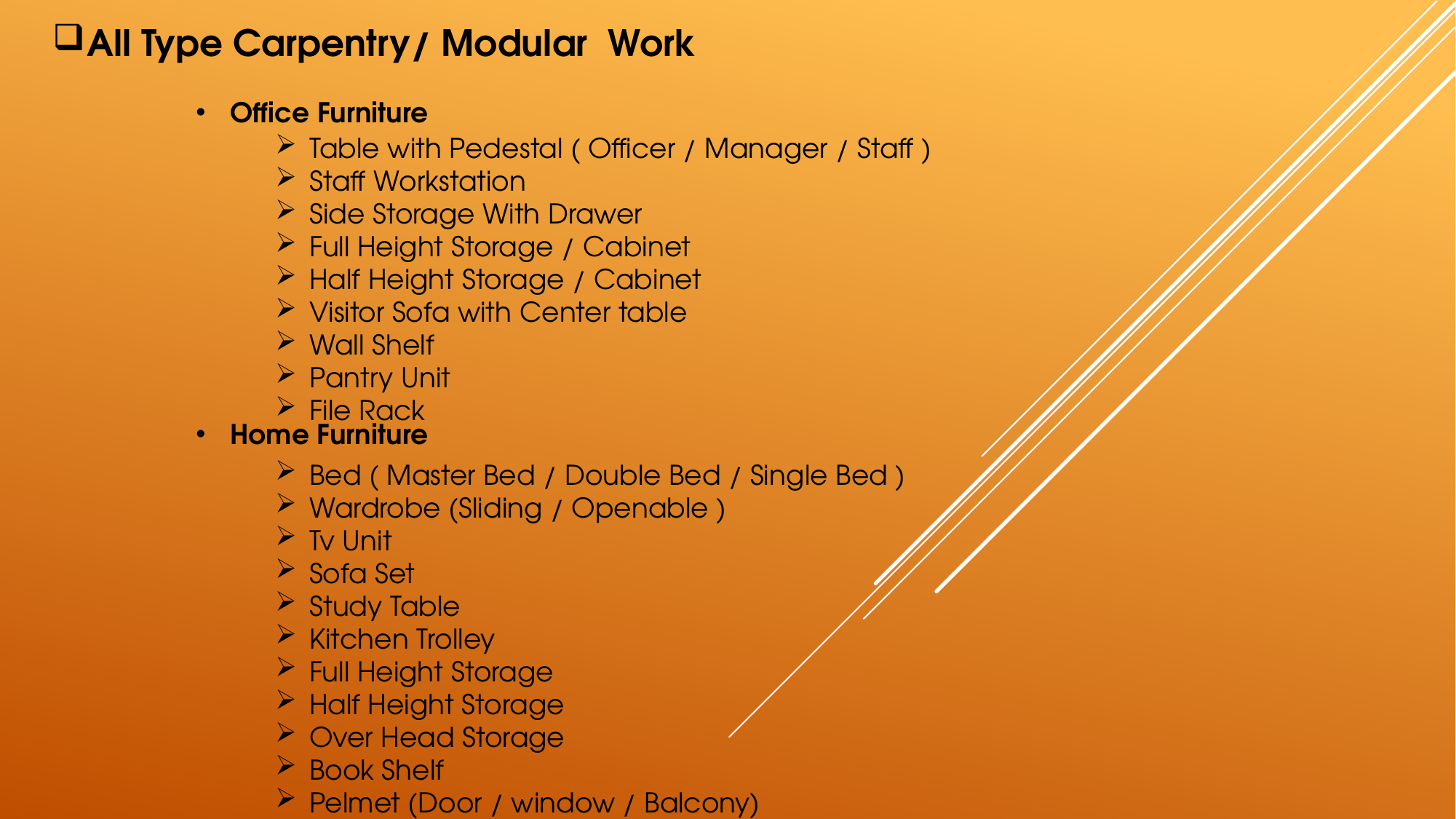

All Type Carpentry/ Modular  Work
Office Furniture
Table with Pedestal ( Officer / Manager / Staff )
Staff Workstation
Side Storage With Drawer
Full Height Storage / Cabinet
Half Height Storage / Cabinet
Visitor Sofa with Center table
Wall Shelf
Pantry Unit
File Rack
Home Furniture
Bed ( Master Bed / Double Bed / Single Bed )
Wardrobe (Sliding / Openable )
Tv Unit
Sofa Set
Study Table
Kitchen Trolley
Full Height Storage
Half Height Storage
Over Head Storage
Book Shelf
Pelmet (Door / window / Balcony)